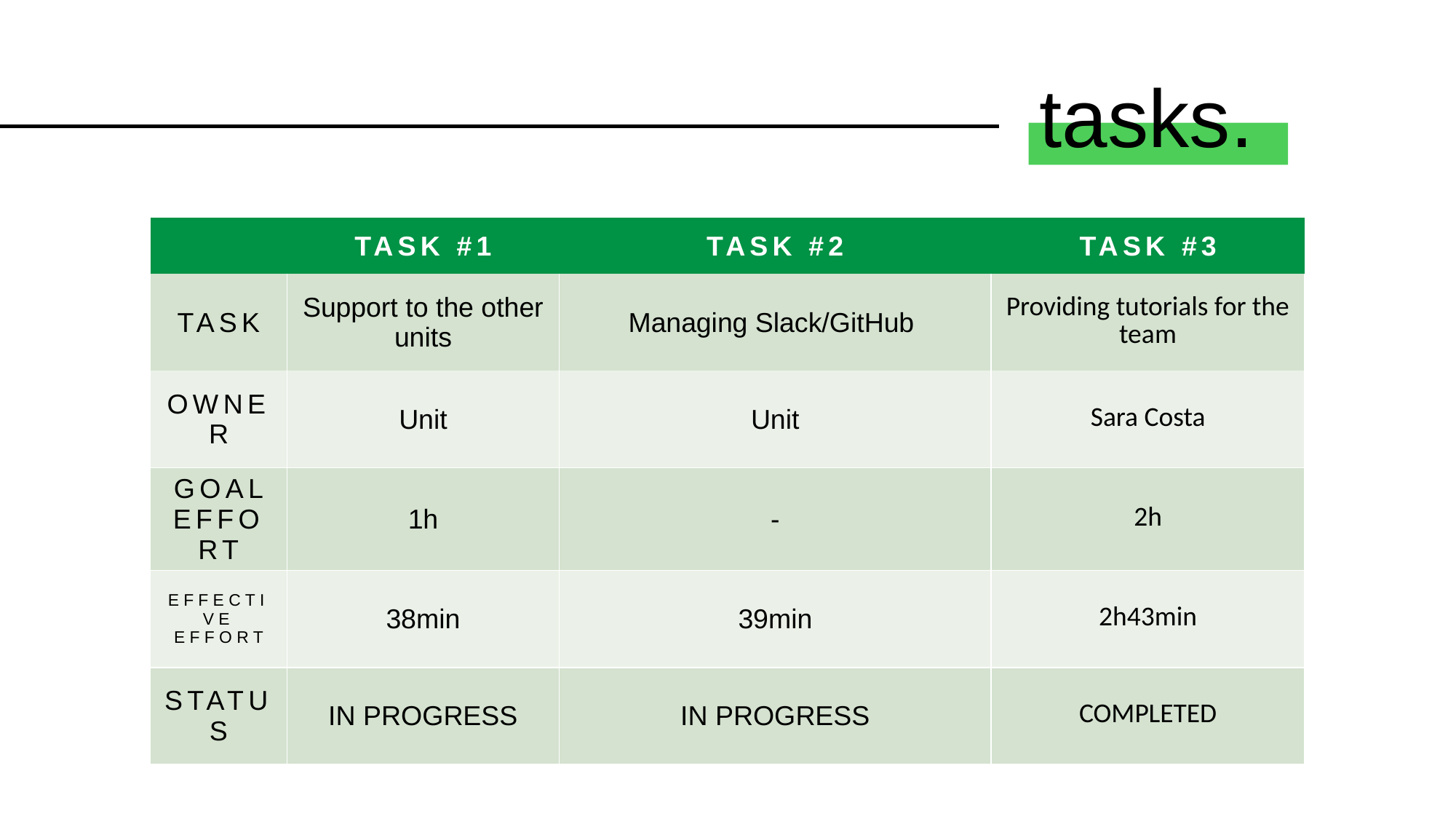

# tasks.

|  | TASK #1 | TASK #2 | TASK #3 |
| --- | --- | --- | --- |
| TASK | Support to the other units | Managing Slack/GitHub | Providing tutorials for the team |
| OWNER | Unit | Unit | Sara Costa |
| GOAL EFFORT | 1h | - | 2h |
| EFFECTIVE EFFORT | 38min | 39min | 2h43min |
| STATUS | IN PROGRESS | IN PROGRESS | COMPLETED |